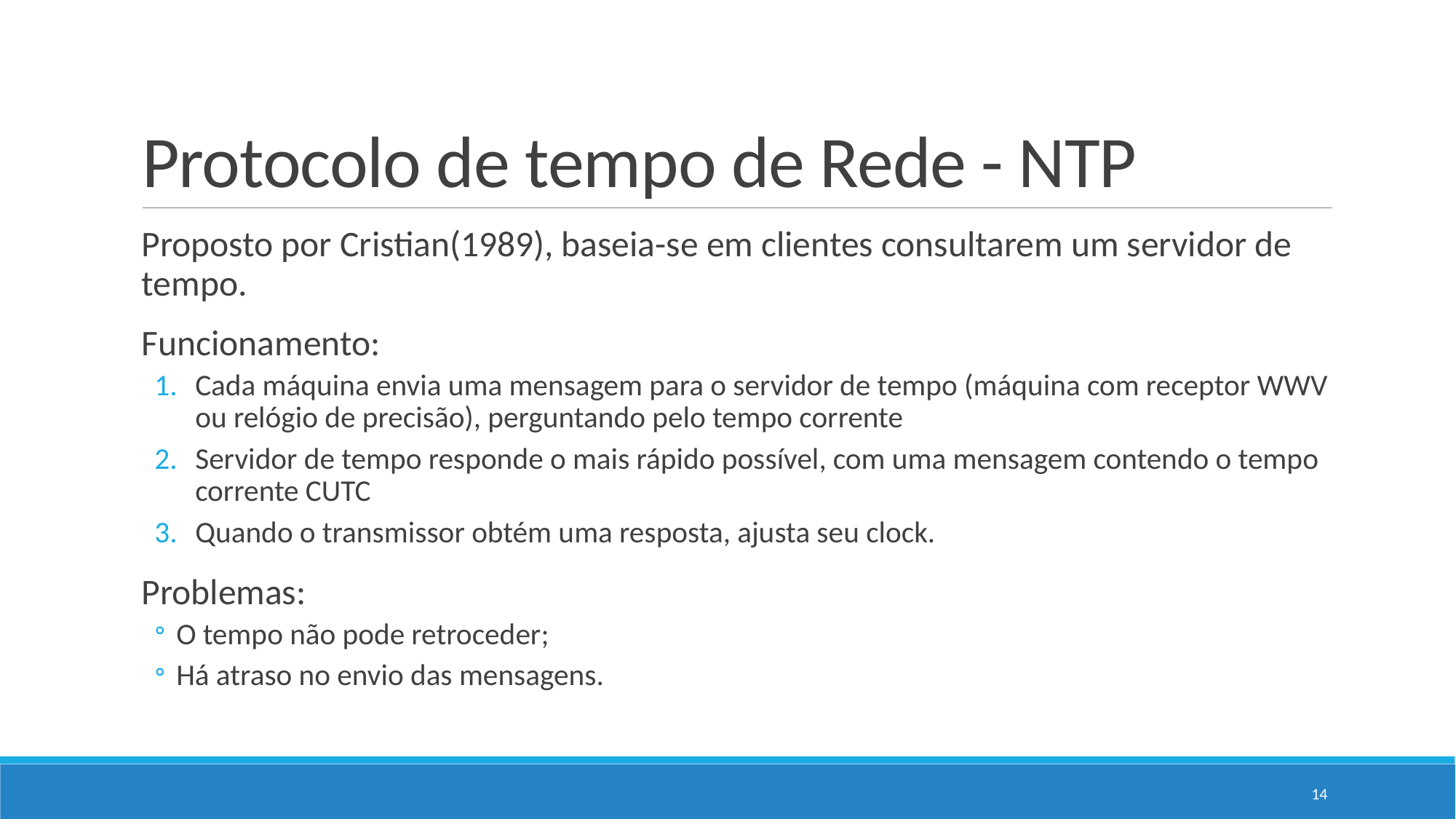

# Protocolo de tempo de Rede - NTP
Proposto por Cristian(1989), baseia-se em clientes consultarem um servidor de tempo.
Funcionamento:
Cada máquina envia uma mensagem para o servidor de tempo (máquina com receptor WWV ou relógio de precisão), perguntando pelo tempo corrente
Servidor de tempo responde o mais rápido possível, com uma mensagem contendo o tempo corrente CUTC
Quando o transmissor obtém uma resposta, ajusta seu clock.
Problemas:
O tempo não pode retroceder;
Há atraso no envio das mensagens.

14